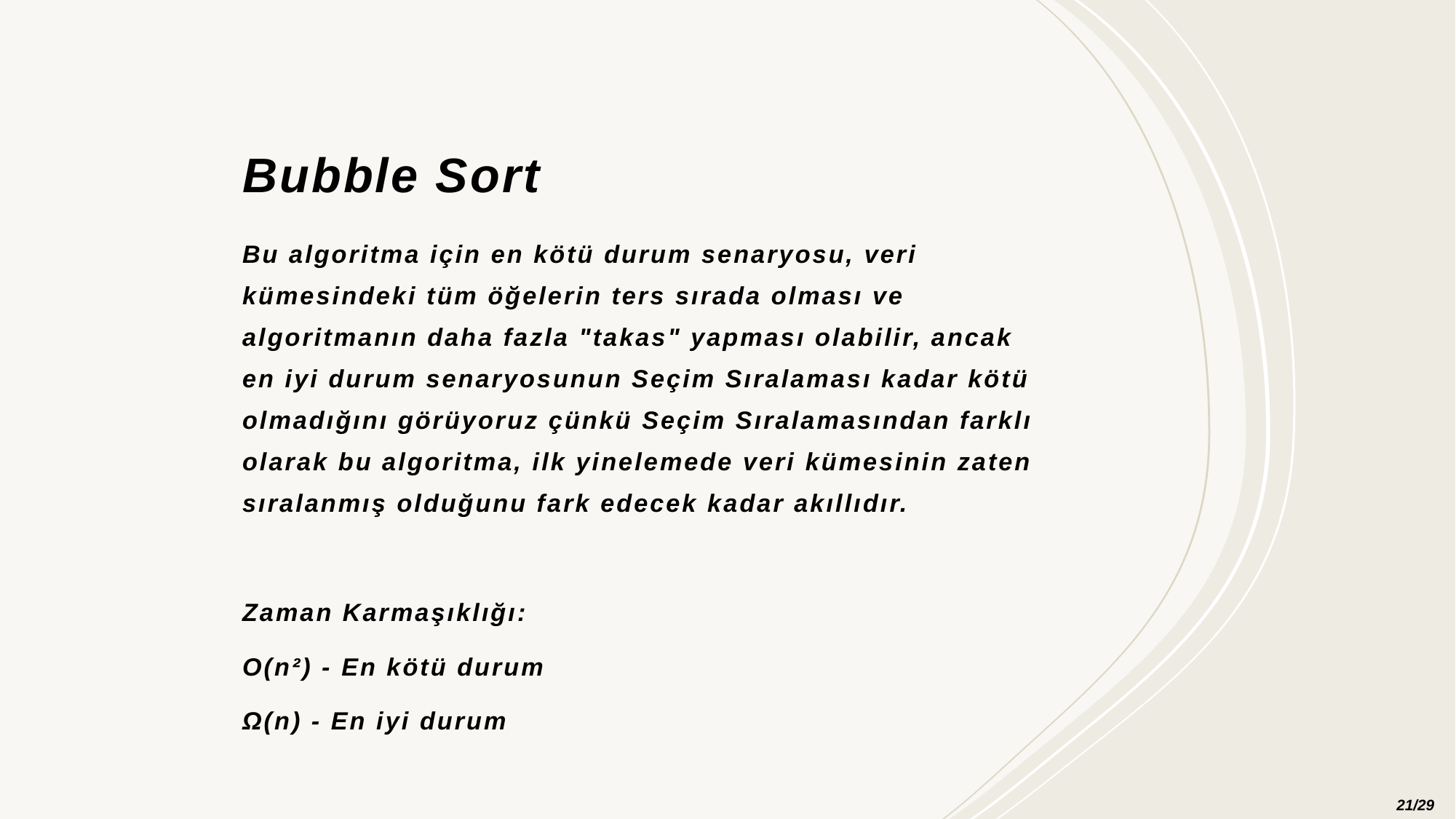

# Bubble Sort
Bu algoritma için en kötü durum senaryosu, veri kümesindeki tüm öğelerin ters sırada olması ve algoritmanın daha fazla "takas" yapması olabilir, ancak en iyi durum senaryosunun Seçim Sıralaması kadar kötü olmadığını görüyoruz çünkü Seçim Sıralamasından farklı olarak bu algoritma, ilk yinelemede veri kümesinin zaten sıralanmış olduğunu fark edecek kadar akıllıdır.

Zaman Karmaşıklığı:
O(n²) - En kötü durum
Ω(n) - En iyi durum
21/29